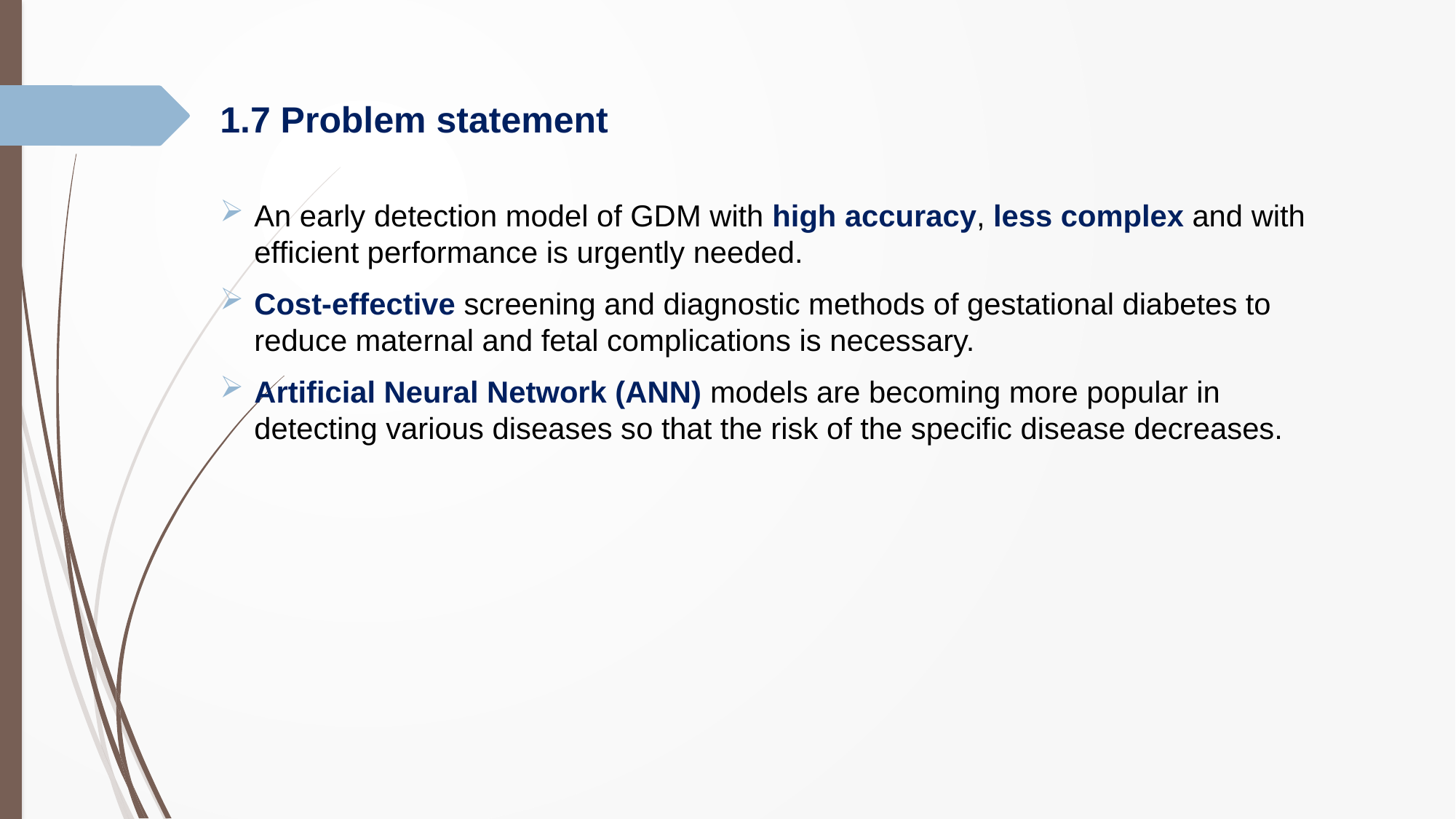

# 1.7 Problem statement
An early detection model of GDM with high accuracy, less complex and with efﬁcient performance is urgently needed.
Cost-effective screening and diagnostic methods of gestational diabetes to reduce maternal and fetal complications is necessary.
Artificial Neural Network (ANN) models are becoming more popular in detecting various diseases so that the risk of the specific disease decreases.